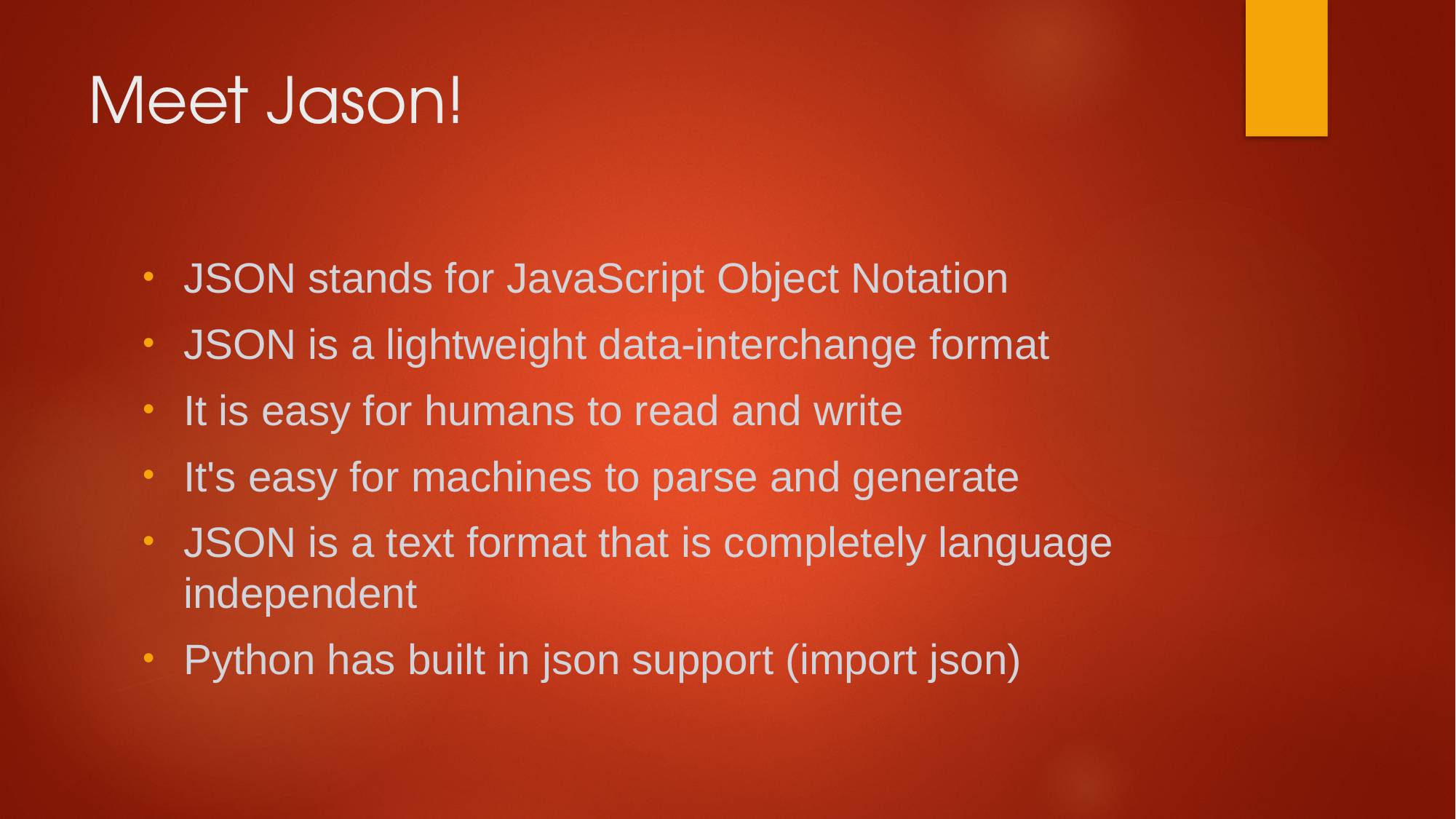

# Meet Jason!
JSON stands for JavaScript Object Notation
JSON is a lightweight data-interchange format
It is easy for humans to read and write
It's easy for machines to parse and generate
JSON is a text format that is completely language independent
Python has built in json support (import json)